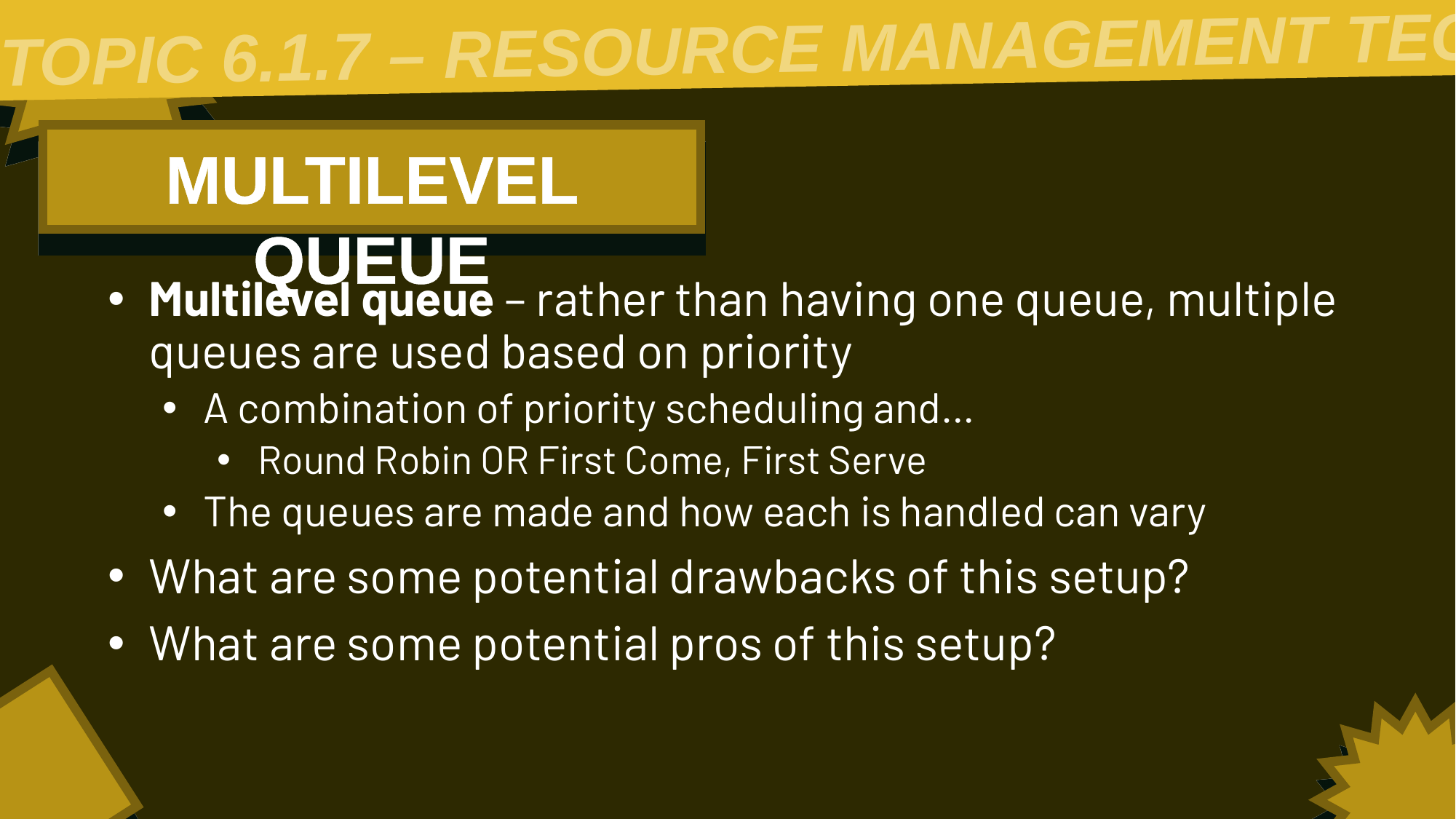

TOPIC 6.1.7 – RESOURCE MANAGEMENT TECH

MULTILEVEL QUEUE
Multilevel queue – rather than having one queue, multiple queues are used based on priority
A combination of priority scheduling and…
Round Robin OR First Come, First Serve
The queues are made and how each is handled can vary
What are some potential drawbacks of this setup?
What are some potential pros of this setup?